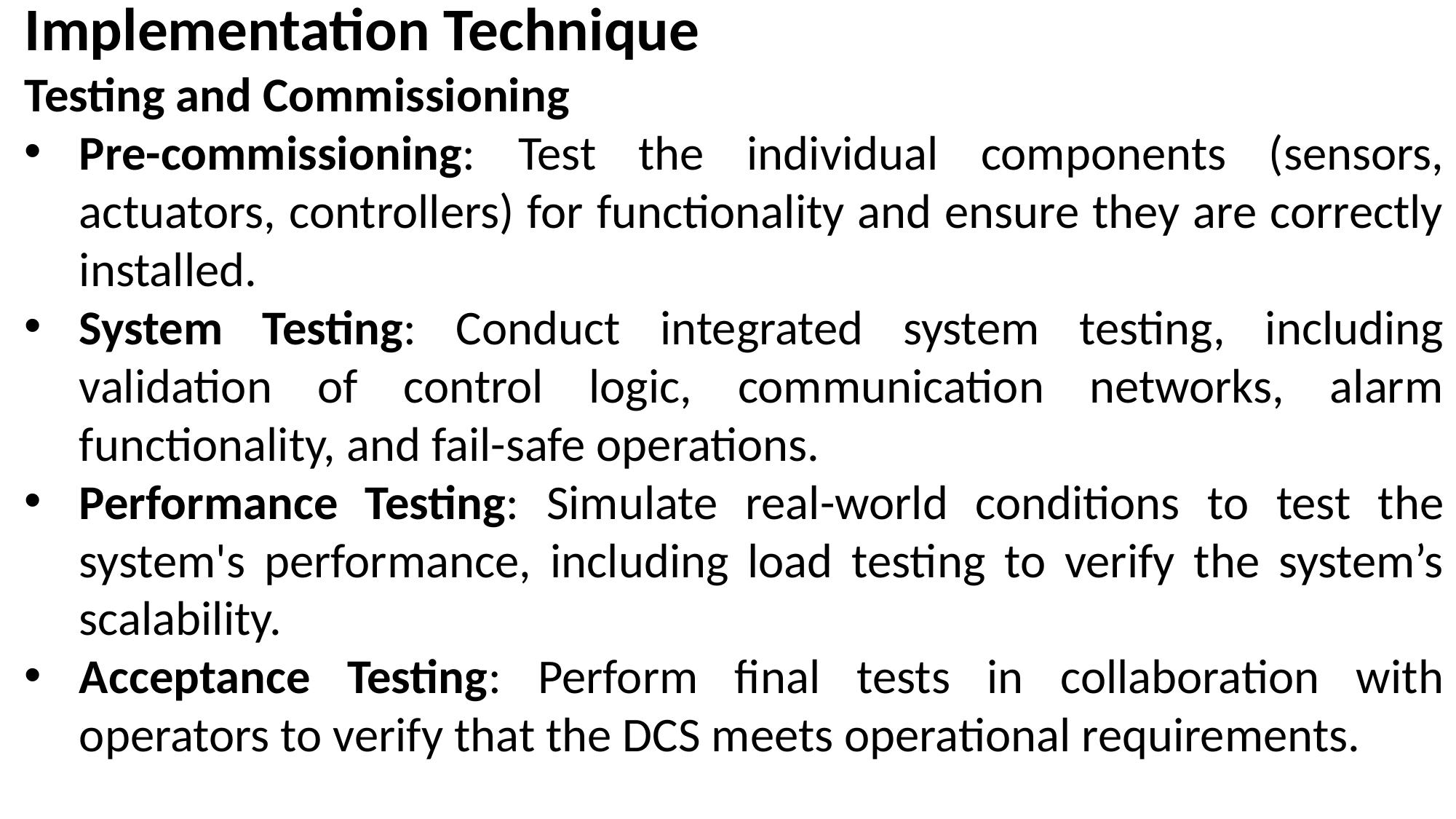

Implementation Technique
Testing and Commissioning
Pre-commissioning: Test the individual components (sensors, actuators, controllers) for functionality and ensure they are correctly installed.
System Testing: Conduct integrated system testing, including validation of control logic, communication networks, alarm functionality, and fail-safe operations.
Performance Testing: Simulate real-world conditions to test the system's performance, including load testing to verify the system’s scalability.
Acceptance Testing: Perform final tests in collaboration with operators to verify that the DCS meets operational requirements.